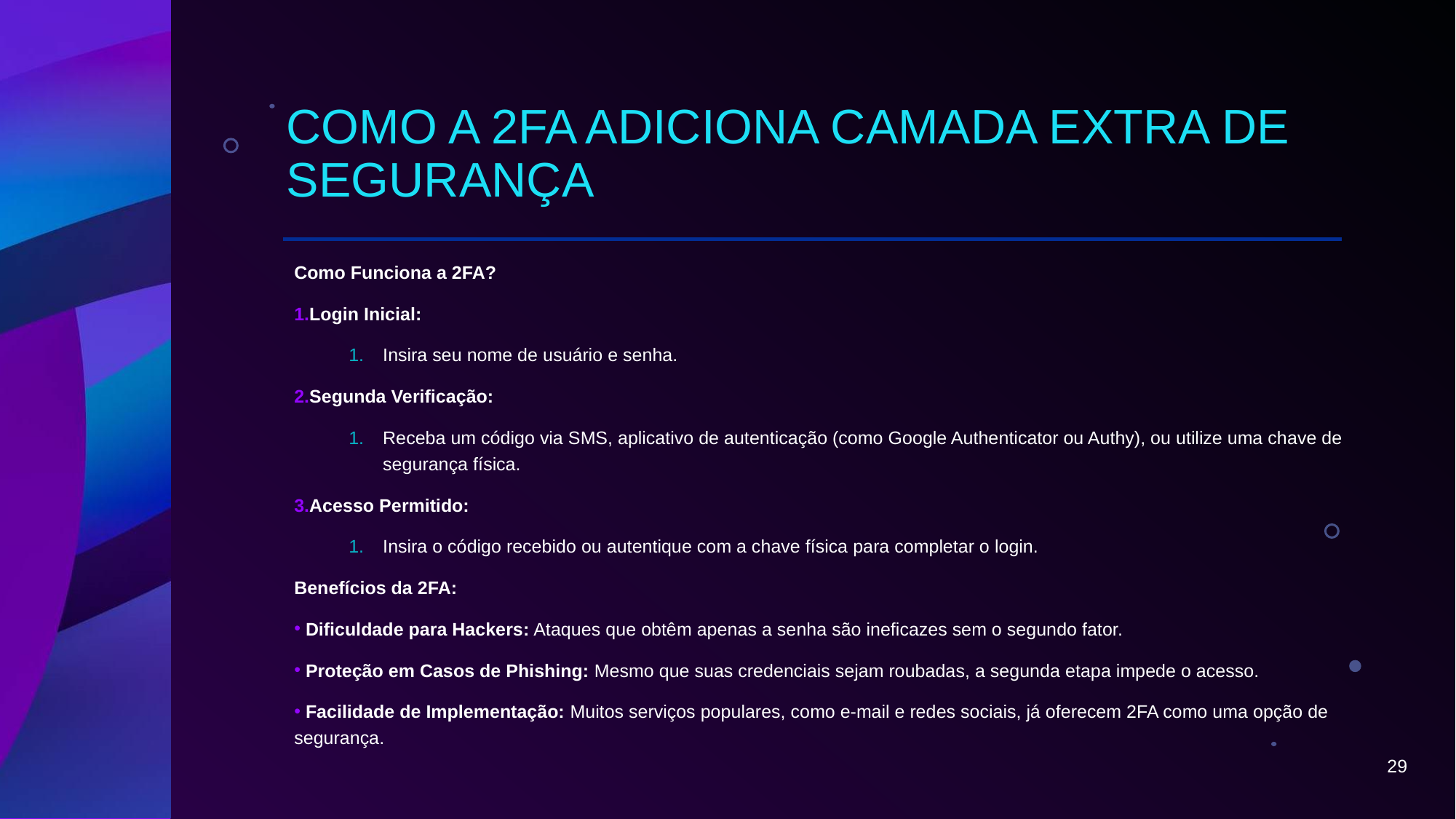

# Como a 2FA Adiciona Camada Extra de Segurança
Como Funciona a 2FA?
Login Inicial:
Insira seu nome de usuário e senha.
Segunda Verificação:
Receba um código via SMS, aplicativo de autenticação (como Google Authenticator ou Authy), ou utilize uma chave de segurança física.
Acesso Permitido:
Insira o código recebido ou autentique com a chave física para completar o login.
Benefícios da 2FA:
 Dificuldade para Hackers: Ataques que obtêm apenas a senha são ineficazes sem o segundo fator.
 Proteção em Casos de Phishing: Mesmo que suas credenciais sejam roubadas, a segunda etapa impede o acesso.
 Facilidade de Implementação: Muitos serviços populares, como e-mail e redes sociais, já oferecem 2FA como uma opção de segurança.

29